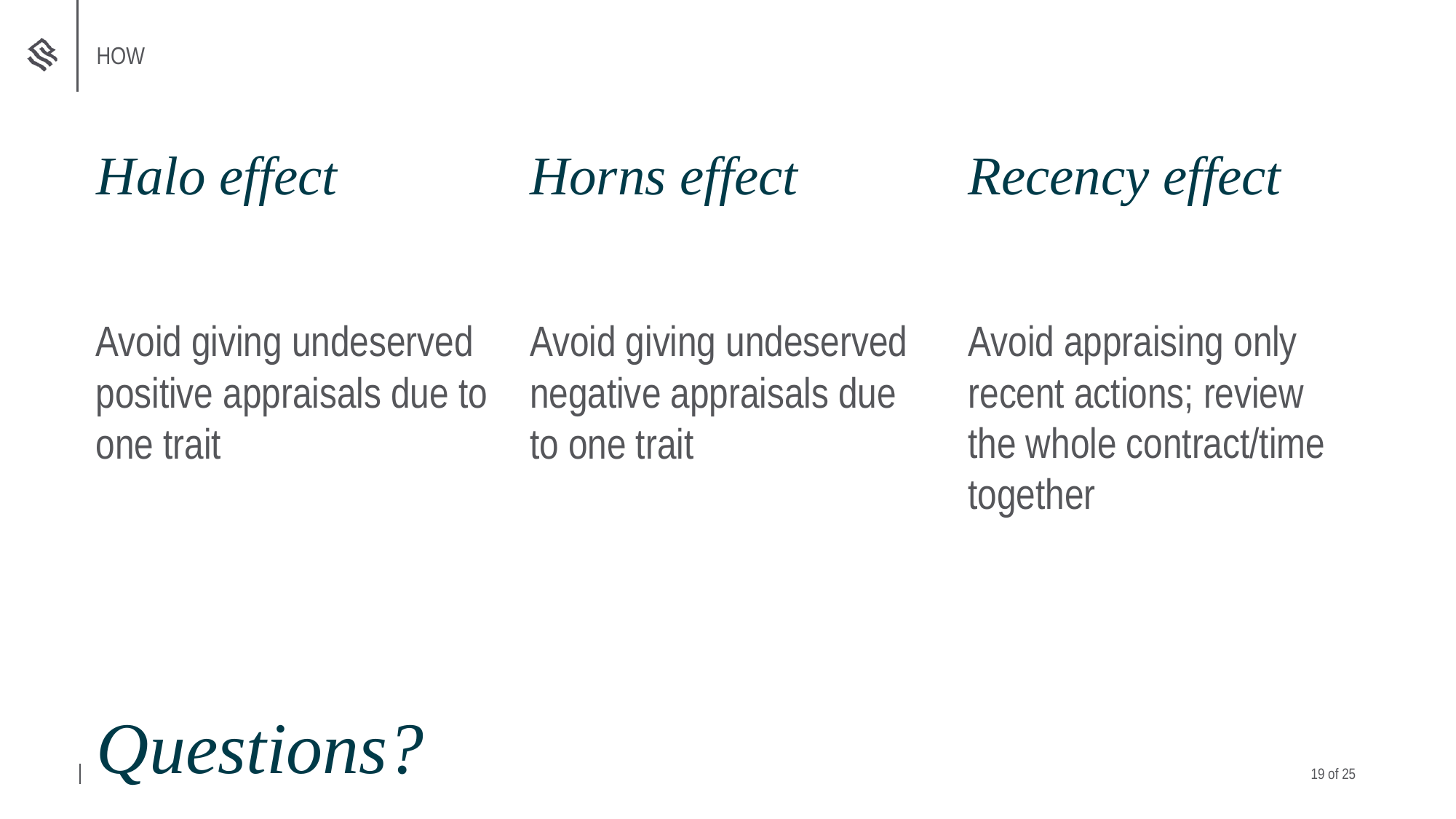

HOW
Halo effect
Horns effect
Recency effect
Avoid giving undeserved positive appraisals due to one trait

Avoid giving undeserved negative appraisals due to one trait
Avoid appraising only recent actions; review the whole contract/time together
Questions?
19 of 25